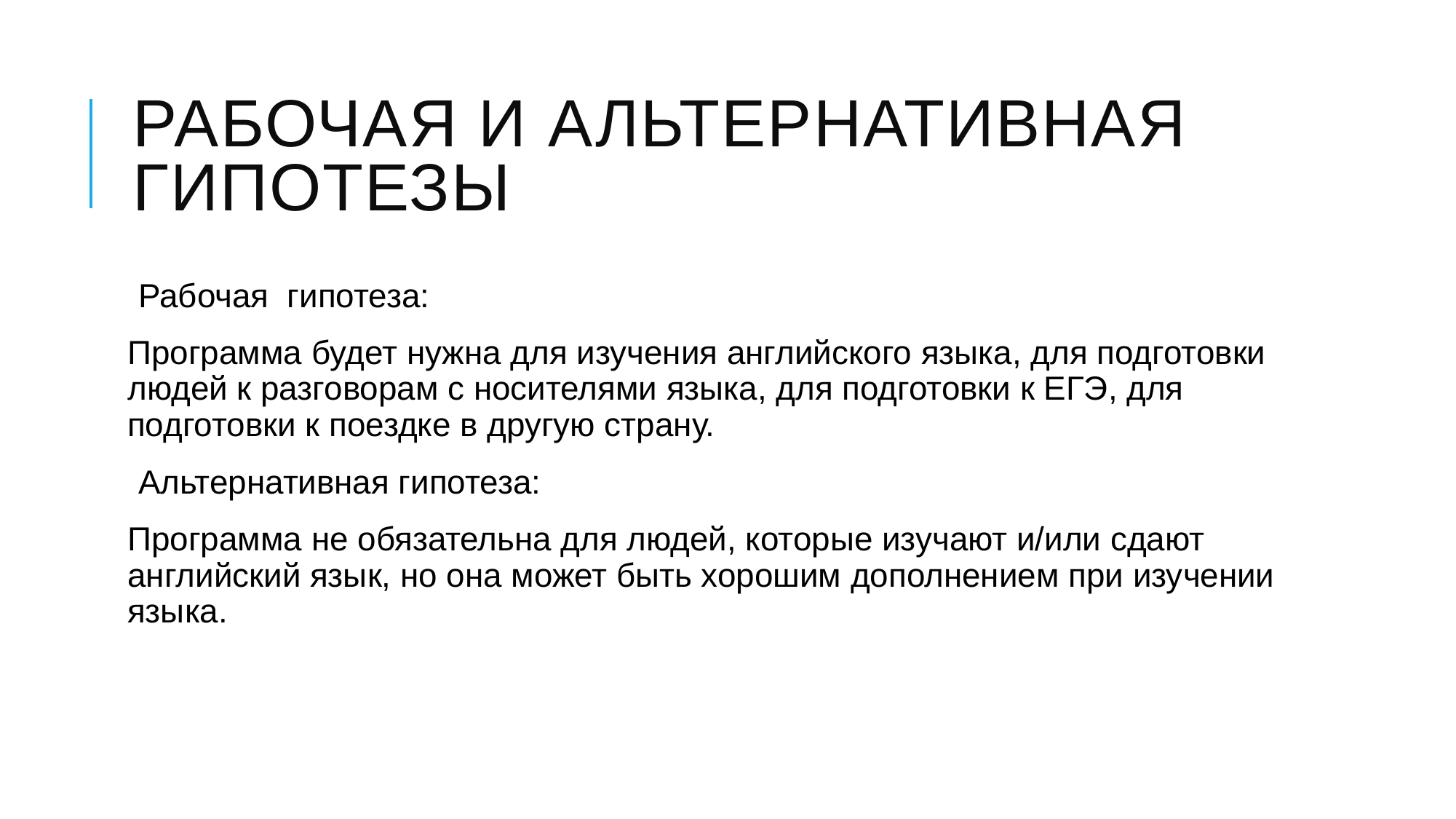

# Рабочая и альтернативная гипотезы
Рабочая  гипотеза:
Программа будет нужна для изучения английского языка, для подготовки людей к разговорам с носителями языка, для подготовки к ЕГЭ, для подготовки к поездке в другую страну.
Альтернативная гипотеза:
Программа не обязательна для людей, которые изучают и/или сдают английский язык, но она может быть хорошим дополнением при изучении языка.